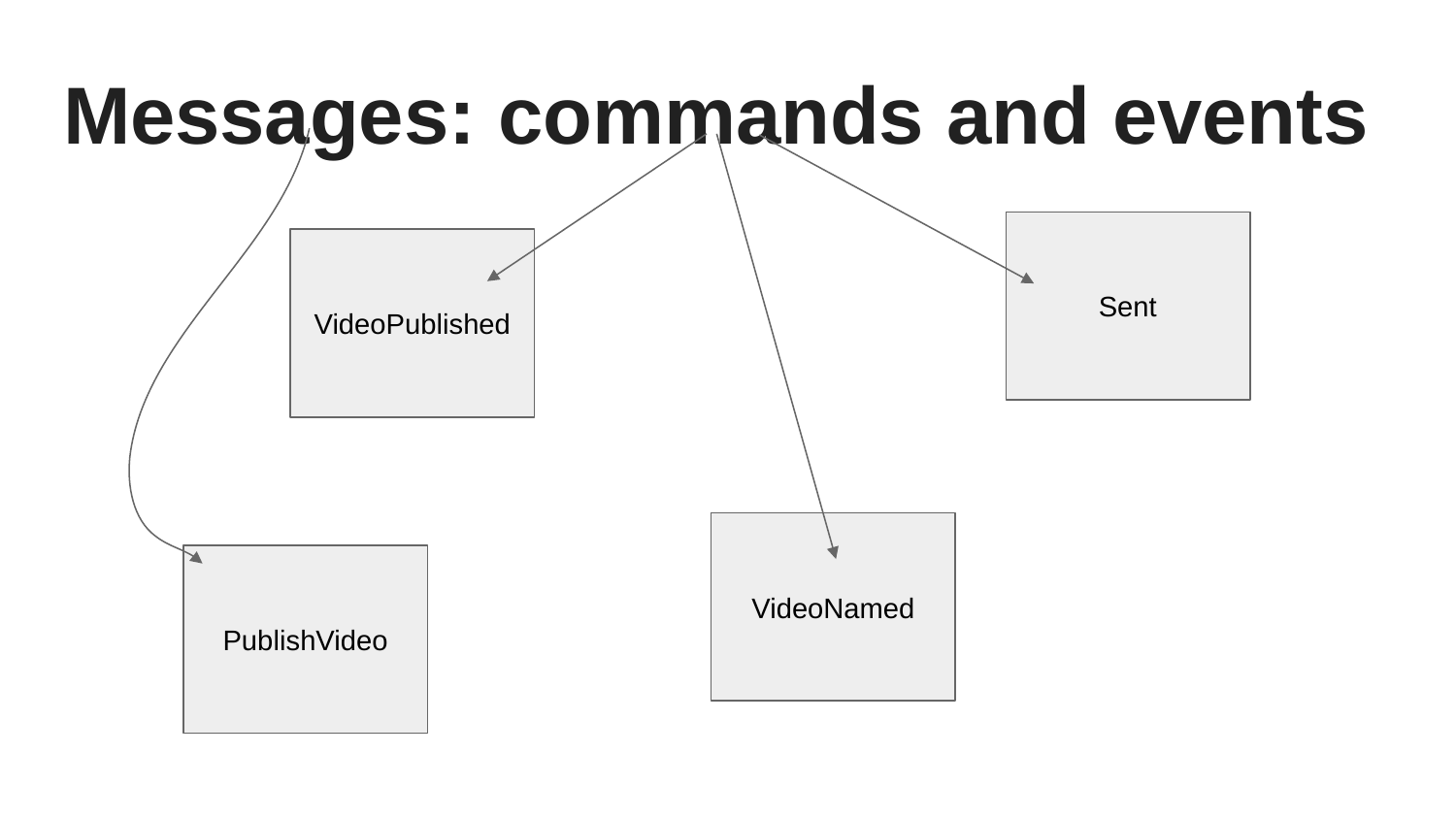

# Messages: commands and events

Sent
VideoPublished
VideoNamed
PublishVideo